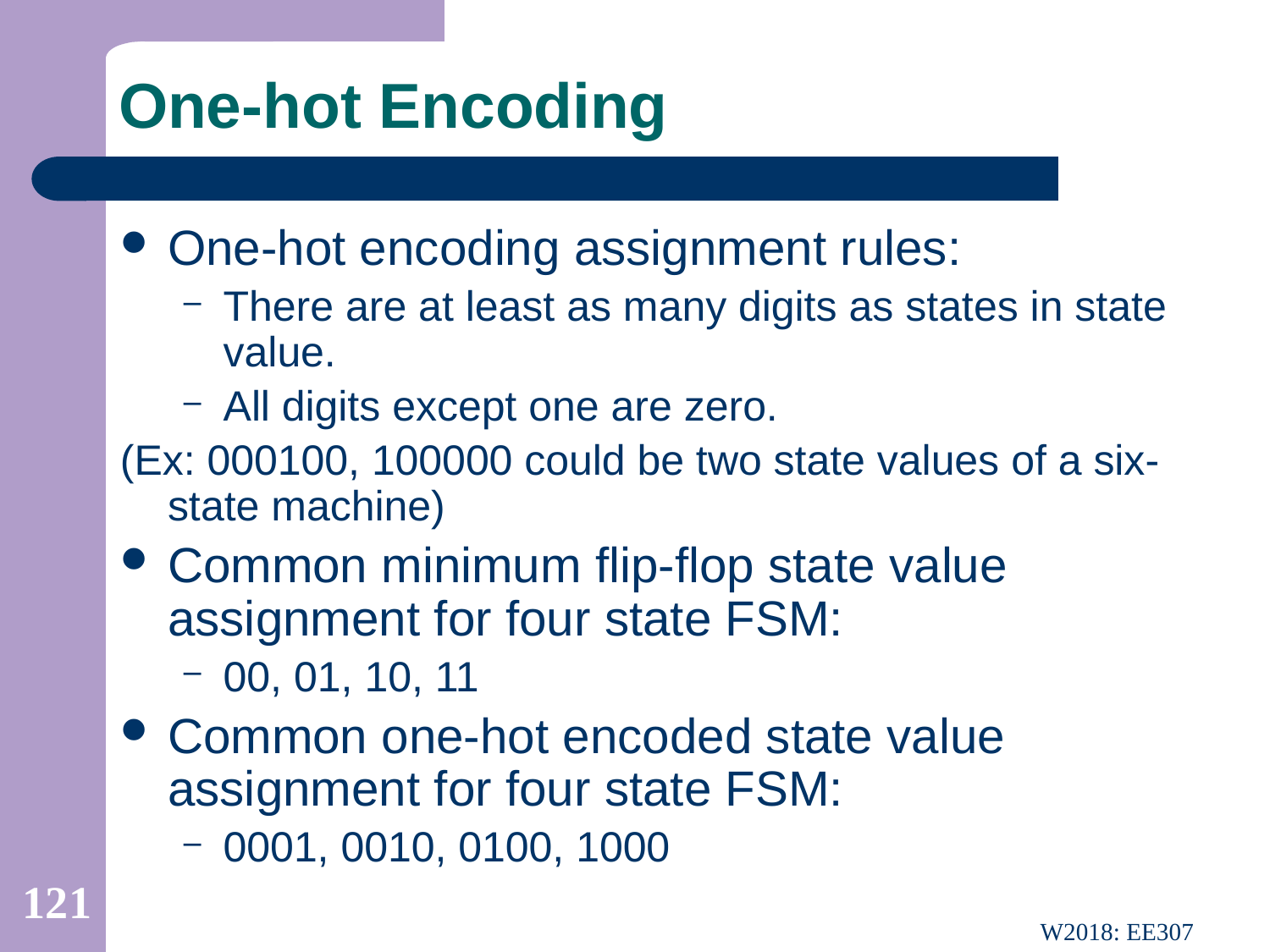

# One-hot Encoding
One-hot encoding assignment rules:
There are at least as many digits as states in state value.
All digits except one are zero.
(Ex: 000100, 100000 could be two state values of a six-state machine)
Common minimum flip-flop state value assignment for four state FSM:
00, 01, 10, 11
Common one-hot encoded state value assignment for four state FSM:
0001, 0010, 0100, 1000
121
W2018: EE307